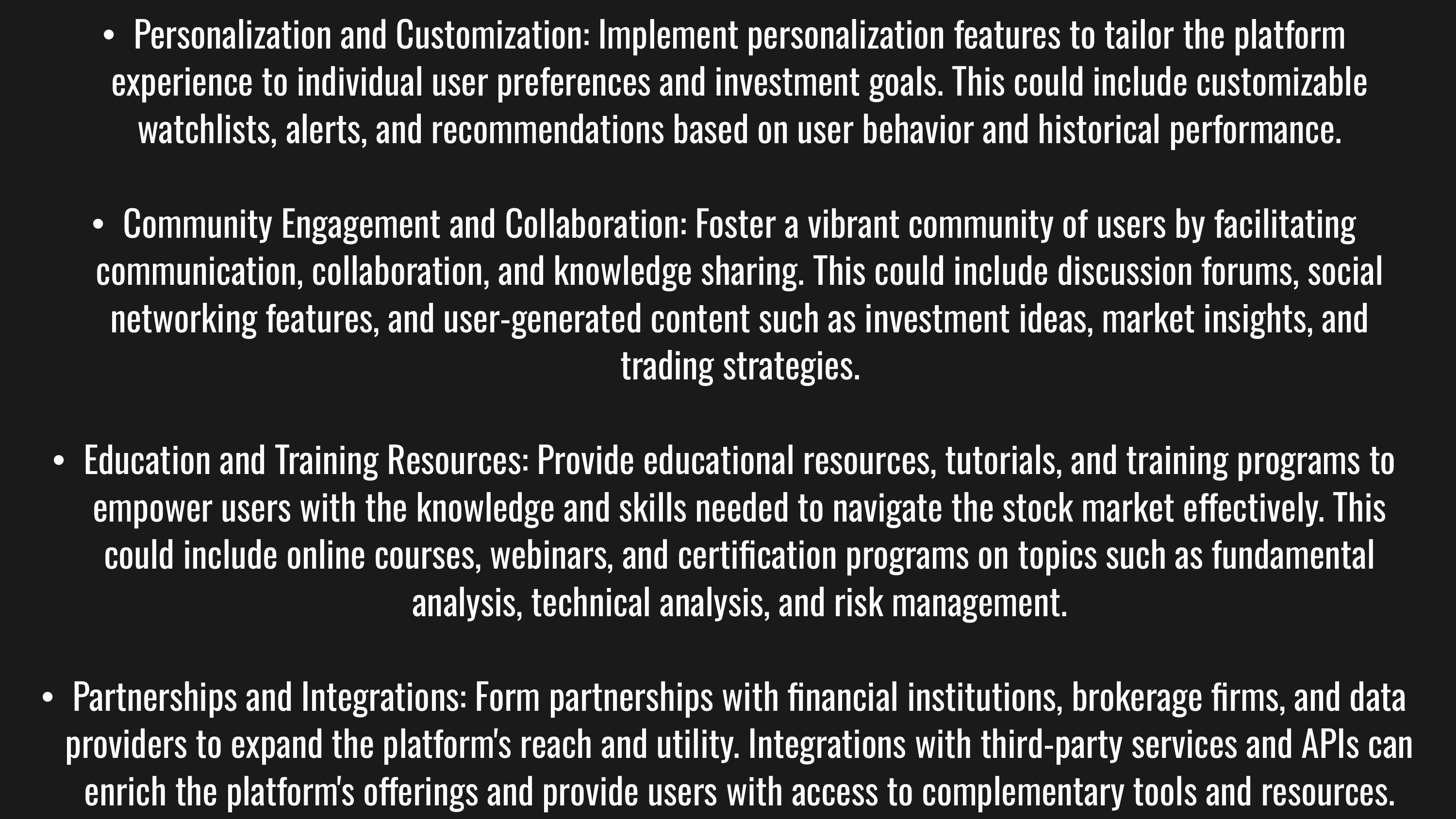

Personalization and Customization: Implement personalization features to tailor the platform experience to individual user preferences and investment goals. This could include customizable watchlists, alerts, and recommendations based on user behavior and historical performance.

Community Engagement and Collaboration: Foster a vibrant community of users by facilitating communication, collaboration, and knowledge sharing. This could include discussion forums, social networking features, and user-generated content such as investment ideas, market insights, and trading strategies.

Education and Training Resources: Provide educational resources, tutorials, and training programs to empower users with the knowledge and skills needed to navigate the stock market effectively. This could include online courses, webinars, and certification programs on topics such as fundamental analysis, technical analysis, and risk management.

Partnerships and Integrations: Form partnerships with financial institutions, brokerage firms, and data providers to expand the platform's reach and utility. Integrations with third-party services and APIs can enrich the platform's offerings and provide users with access to complementary tools and resources.